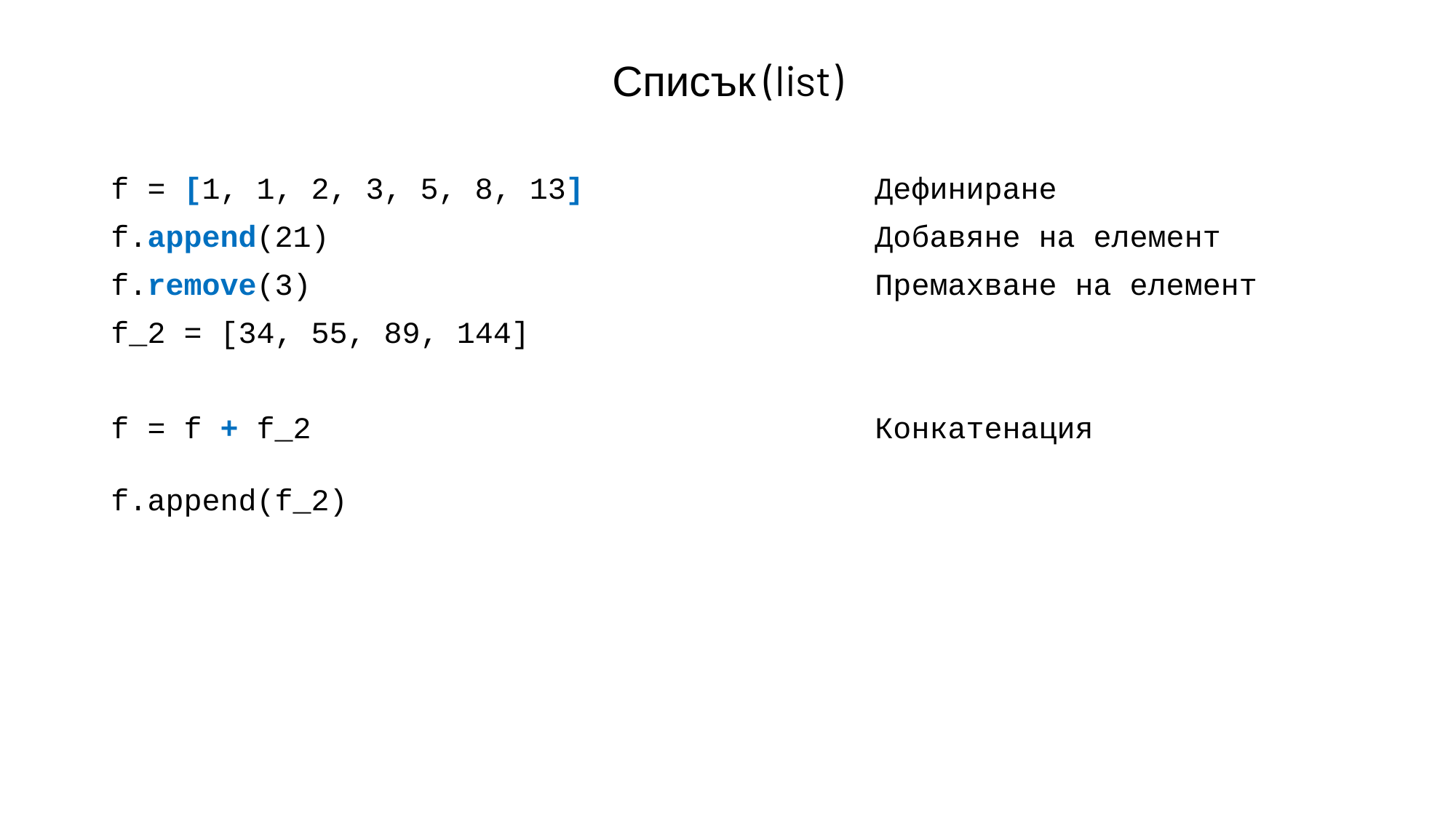

# Списък (list)
f = [1, 1, 2, 3, 5, 8, 13]			Дефиниране
f.append(21)					Добавяне на елемент
f.remove(3)						Премахване на елемент
f_2 = [34, 55, 89, 144]

f = f + f_2						Конкатенация

f.append(f_2)